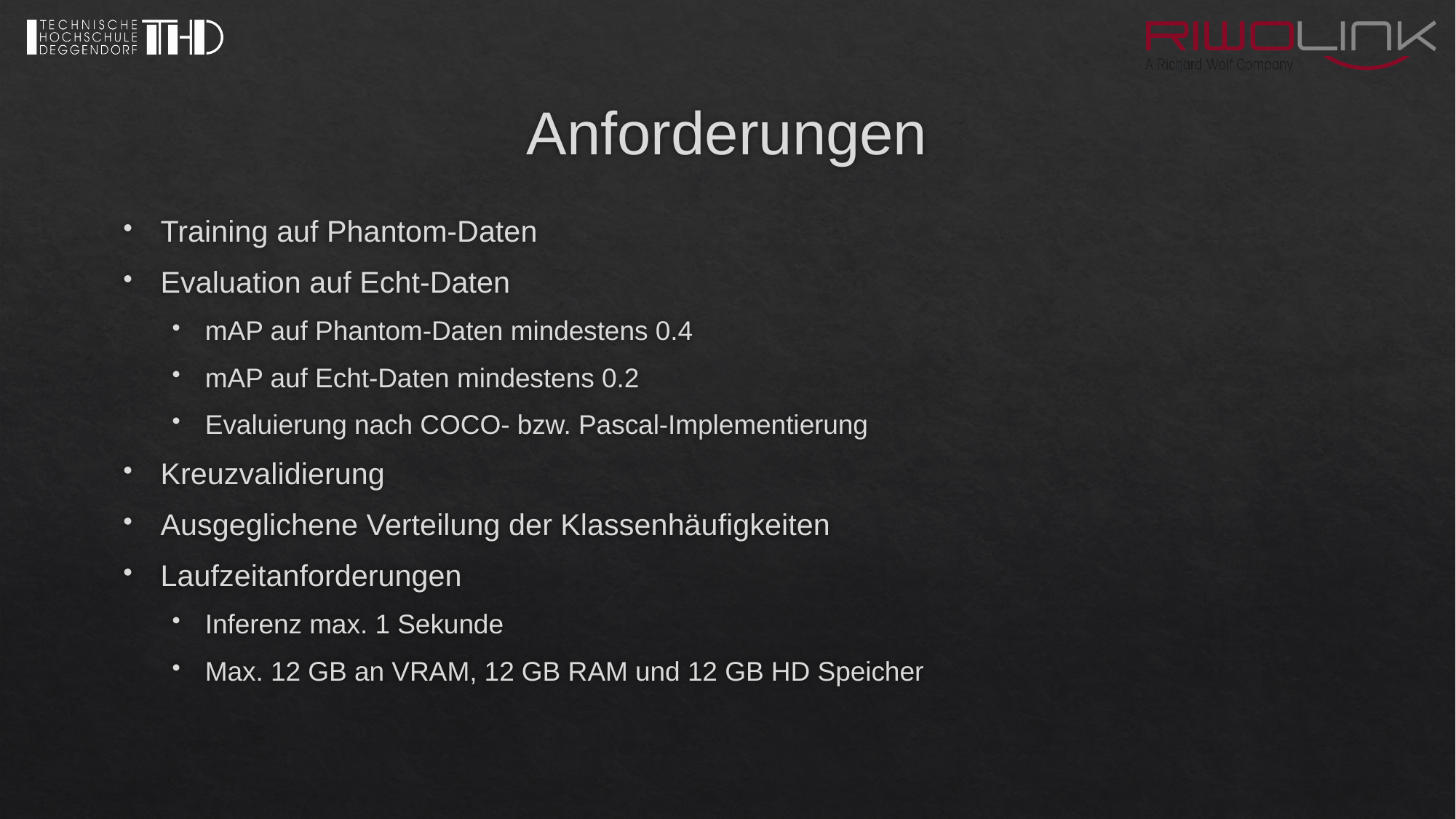

# Anforderungen
Training auf Phantom-Daten
Evaluation auf Echt-Daten
mAP auf Phantom-Daten mindestens 0.4
mAP auf Echt-Daten mindestens 0.2
Evaluierung nach COCO- bzw. Pascal-Implementierung
Kreuzvalidierung
Ausgeglichene Verteilung der Klassenhäufigkeiten
Laufzeitanforderungen
Inferenz max. 1 Sekunde
Max. 12 GB an VRAM, 12 GB RAM und 12 GB HD Speicher